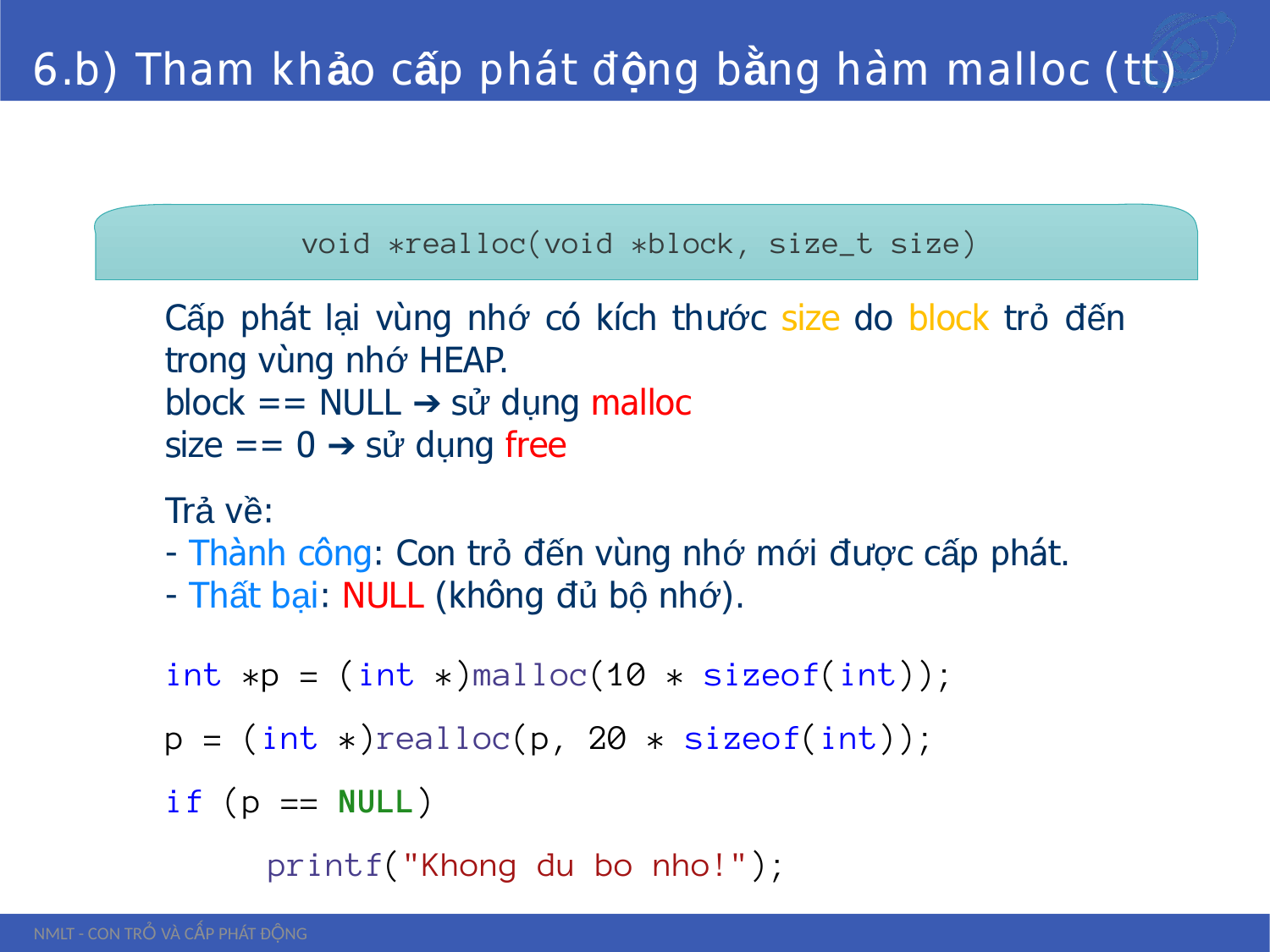

# 6.b) Tham khảo cấp phát động bằng hàm malloc (tt)

void *realloc(void *block, size_t size)

Cấp phát lại vùng nhớ có kích thước size do block trỏ đến trong vùng nhớ HEAP.
block == NULL ➔ sử dụng malloc
size == 0 ➔ sử dụng free

Trả về:
- Thành công: Con trỏ đến vùng nhớ mới được cấp phát.
- Thất bại: NULL (không đủ bộ nhớ).
int *p = (int *)malloc(10 * sizeof(int));
p = (int *)realloc(p, 20 * sizeof(int));
if (p == NULL)
printf("Khong du bo nho!");

NMLT - Con trỏ và cấp phát động
57